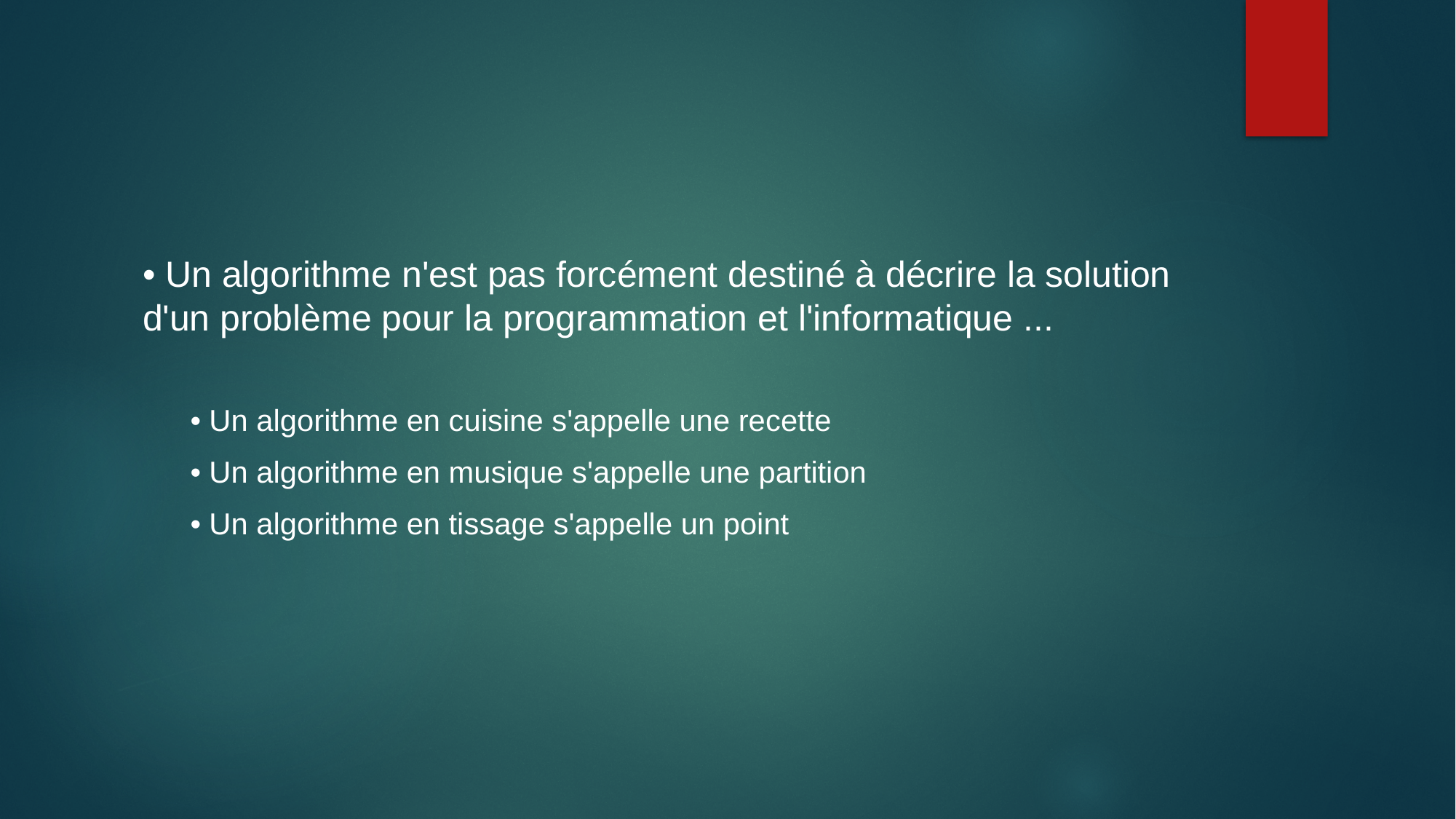

• Un algorithme n'est pas forcément destiné à décrire la solution d'un problème pour la programmation et l'informatique ...

• Un algorithme en cuisine s'appelle une recette
• Un algorithme en musique s'appelle une partition
• Un algorithme en tissage s'appelle un point